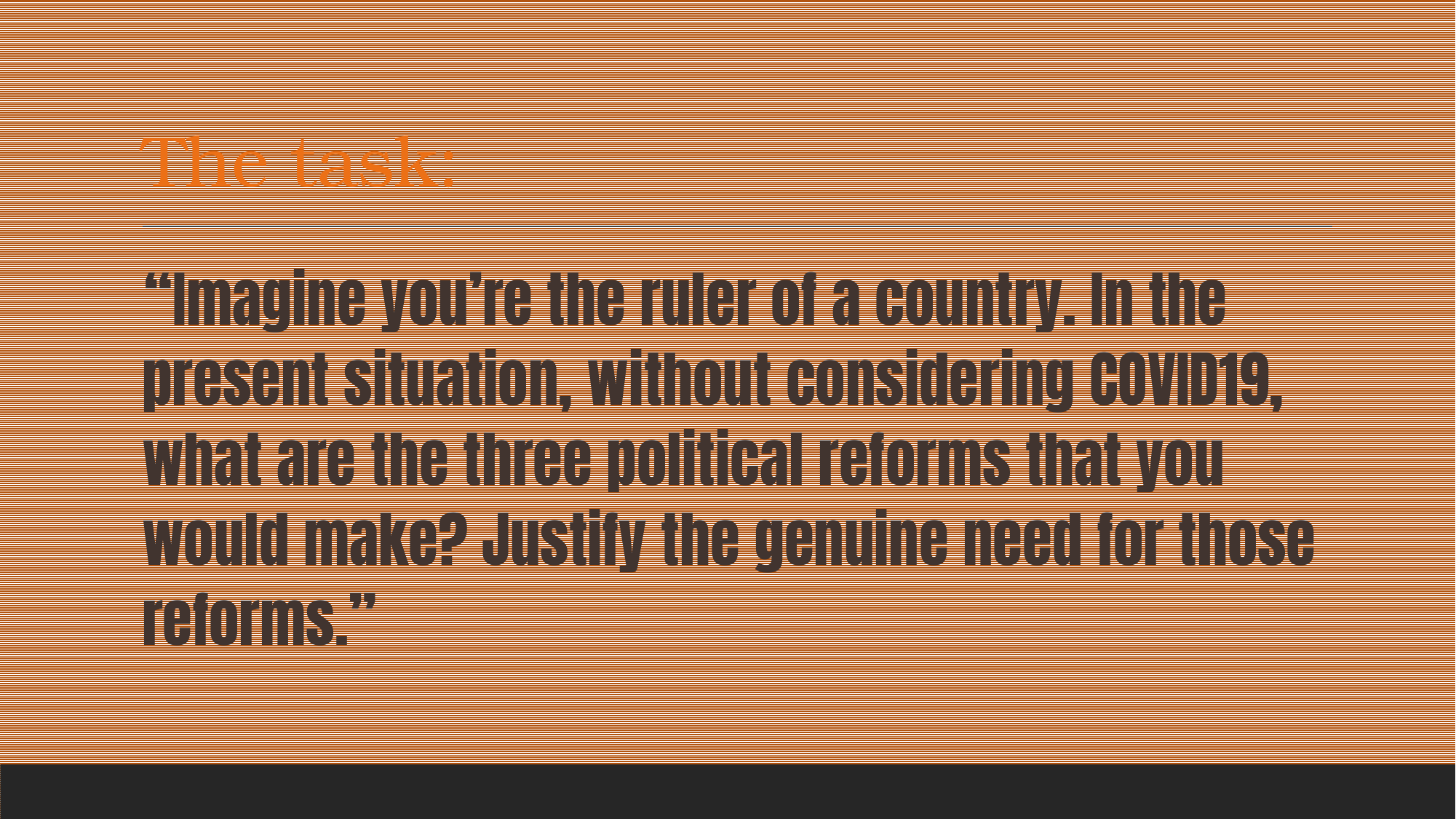

# The task:
“Imagine you’re the ruler of a country. In the present situation, without considering COVID19, what are the three political reforms that you would make? Justify the genuine need for those reforms.”